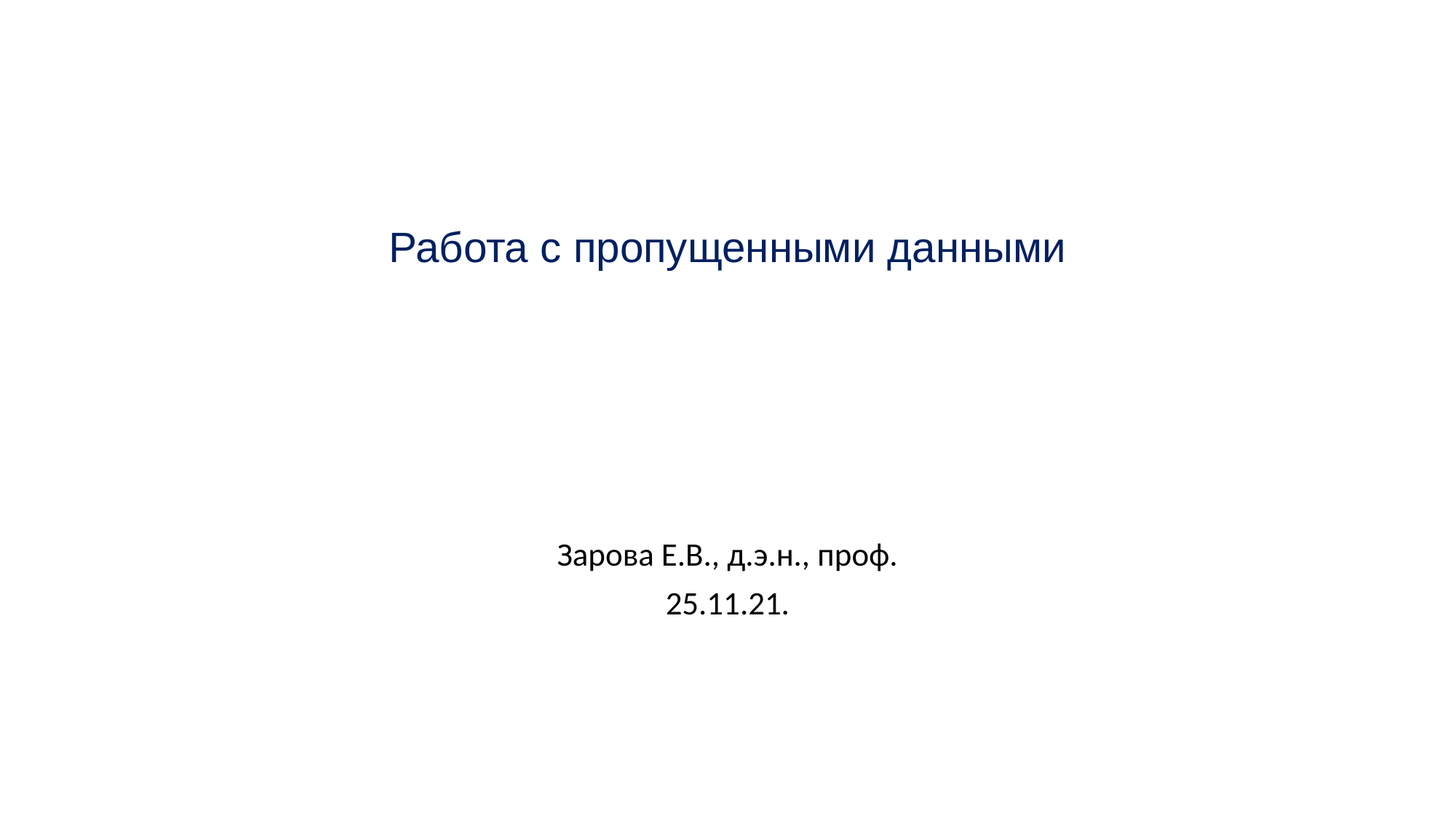

# Работа с пропущенными данными

Зарова Е.В., д.э.н., проф.
25.11.21.